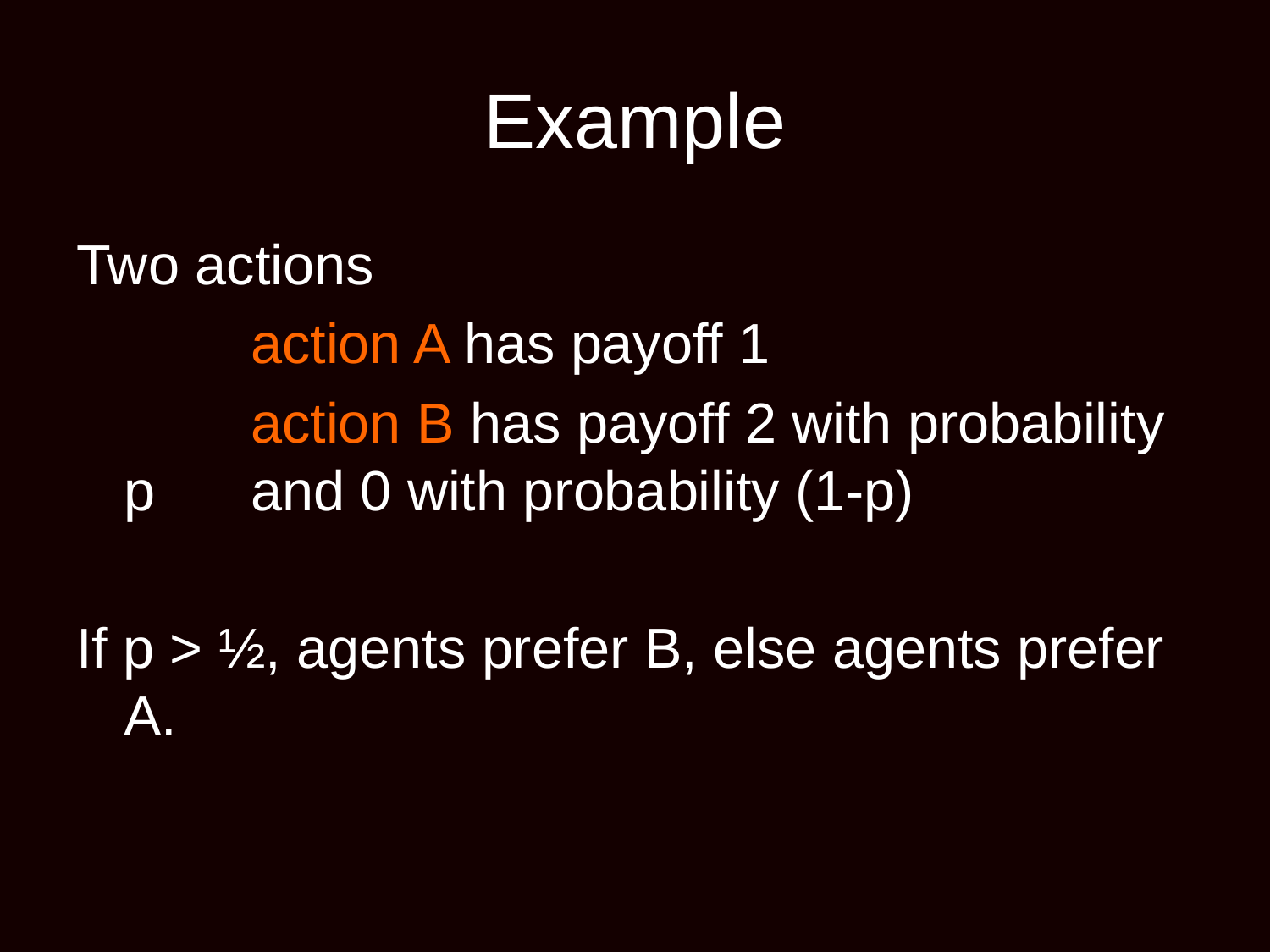

# Example
Two actions
		action A has payoff 1
		action B has payoff 2 with probability p 	and 0 with probability (1-p)

If p > ½, agents prefer B, else agents prefer A.